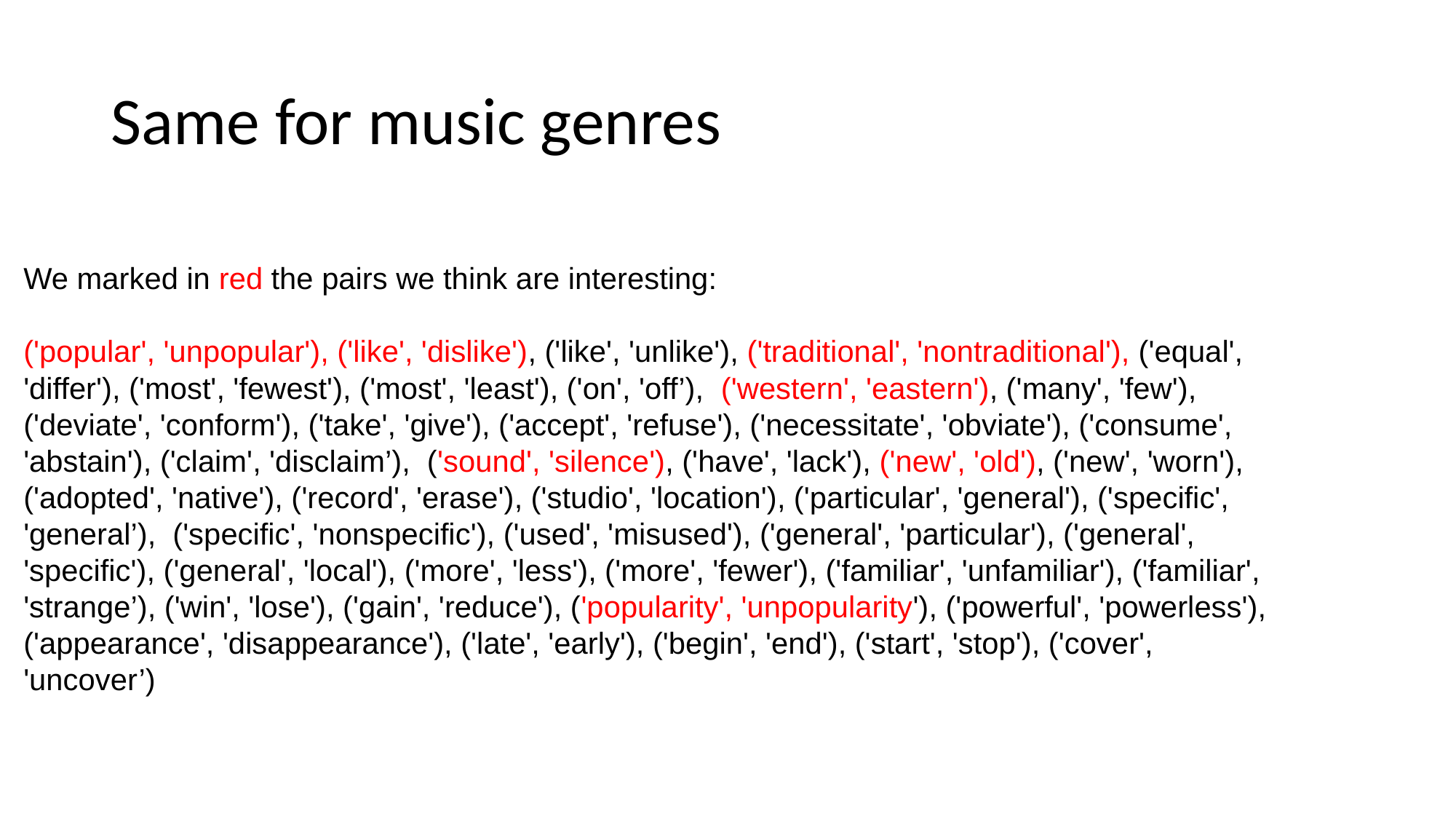

# Same for music genres
We marked in red the pairs we think are interesting:

('popular', 'unpopular'), ('like', 'dislike'), ('like', 'unlike'), ('traditional', 'nontraditional'), ('equal', 'differ'), ('most', 'fewest'), ('most', 'least'), ('on', 'off’),  ('western', 'eastern'), ('many', 'few'), ('deviate', 'conform'), ('take', 'give'), ('accept', 'refuse'), ('necessitate', 'obviate'), ('consume', 'abstain'), ('claim', 'disclaim’),  ('sound', 'silence'), ('have', 'lack'), ('new', 'old'), ('new', 'worn'), ('adopted', 'native'), ('record', 'erase'), ('studio', 'location'), ('particular', 'general'), ('specific', 'general’),  ('specific', 'nonspecific'), ('used', 'misused'), ('general', 'particular'), ('general', 'specific'), ('general', 'local'), ('more', 'less'), ('more', 'fewer'), ('familiar', 'unfamiliar'), ('familiar', 'strange’), ('win', 'lose'), ('gain', 'reduce'), ('popularity', 'unpopularity'), ('powerful', 'powerless'), ('appearance', 'disappearance'), ('late', 'early'), ('begin', 'end'), ('start', 'stop'), ('cover', 'uncover’)